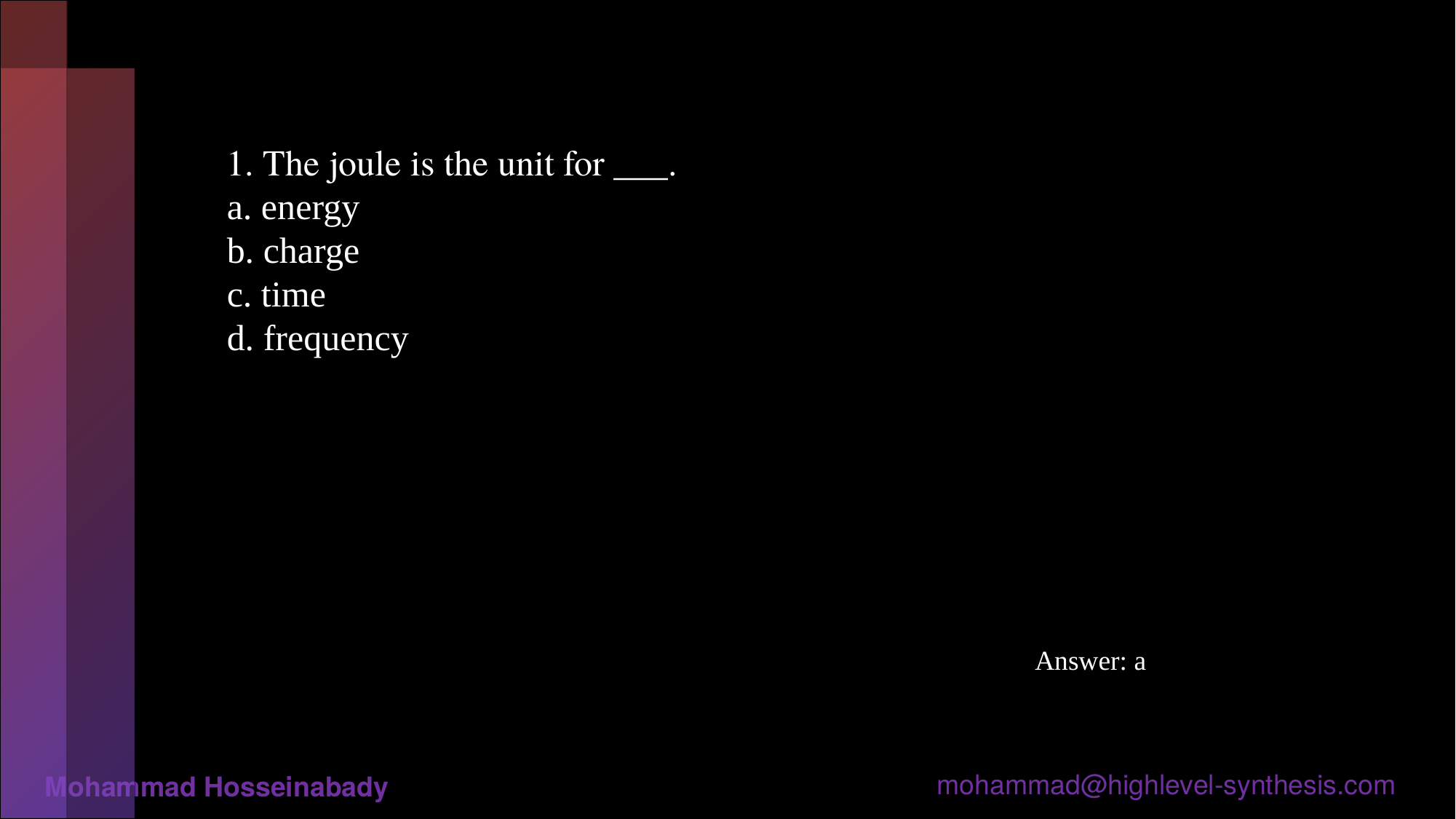

1. The joule is the unit for ___.
a. energy
b. charge
c. time
d. frequency
Answer: a